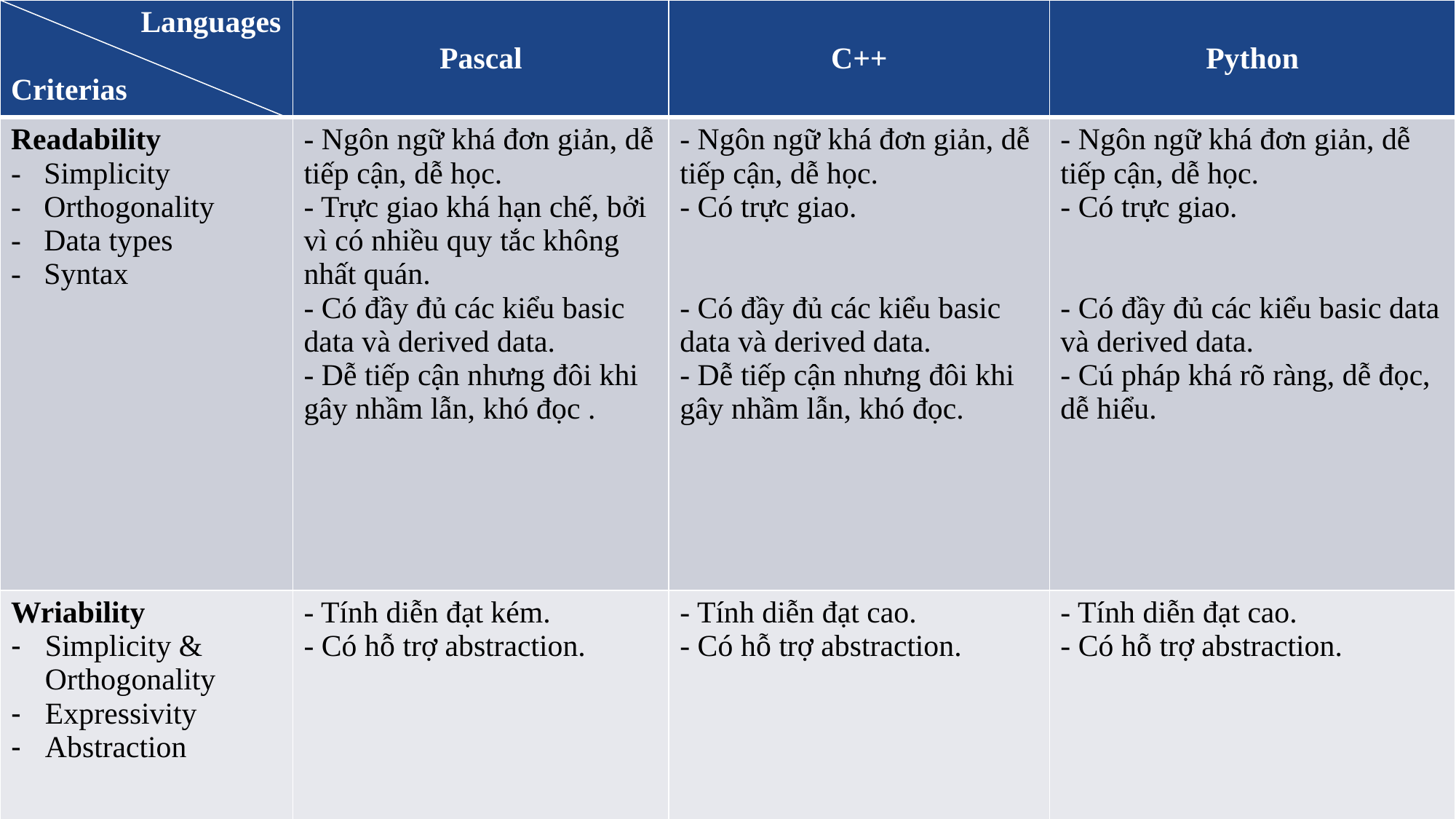

| Languages Criterias | Pascal | C++ | Python |
| --- | --- | --- | --- |
| Readability - Simplicity - Orthogonality - Data types - Syntax | - Ngôn ngữ khá đơn giản, dễ tiếp cận, dễ học. - Trực giao khá hạn chế, bởi vì có nhiều quy tắc không nhất quán. - Có đầy đủ các kiểu basic data và derived data. - Dễ tiếp cận nhưng đôi khi gây nhầm lẫn, khó đọc . | - Ngôn ngữ khá đơn giản, dễ tiếp cận, dễ học. - Có trực giao. - Có đầy đủ các kiểu basic data và derived data. - Dễ tiếp cận nhưng đôi khi gây nhầm lẫn, khó đọc. | - Ngôn ngữ khá đơn giản, dễ tiếp cận, dễ học. - Có trực giao. - Có đầy đủ các kiểu basic data và derived data. - Cú pháp khá rõ ràng, dễ đọc, dễ hiểu. |
| Wriability Simplicity & Orthogonality Expressivity Abstraction | - Tính diễn đạt kém. - Có hỗ trợ abstraction. | - Tính diễn đạt cao. - Có hỗ trợ abstraction. | - Tính diễn đạt cao. - Có hỗ trợ abstraction. |